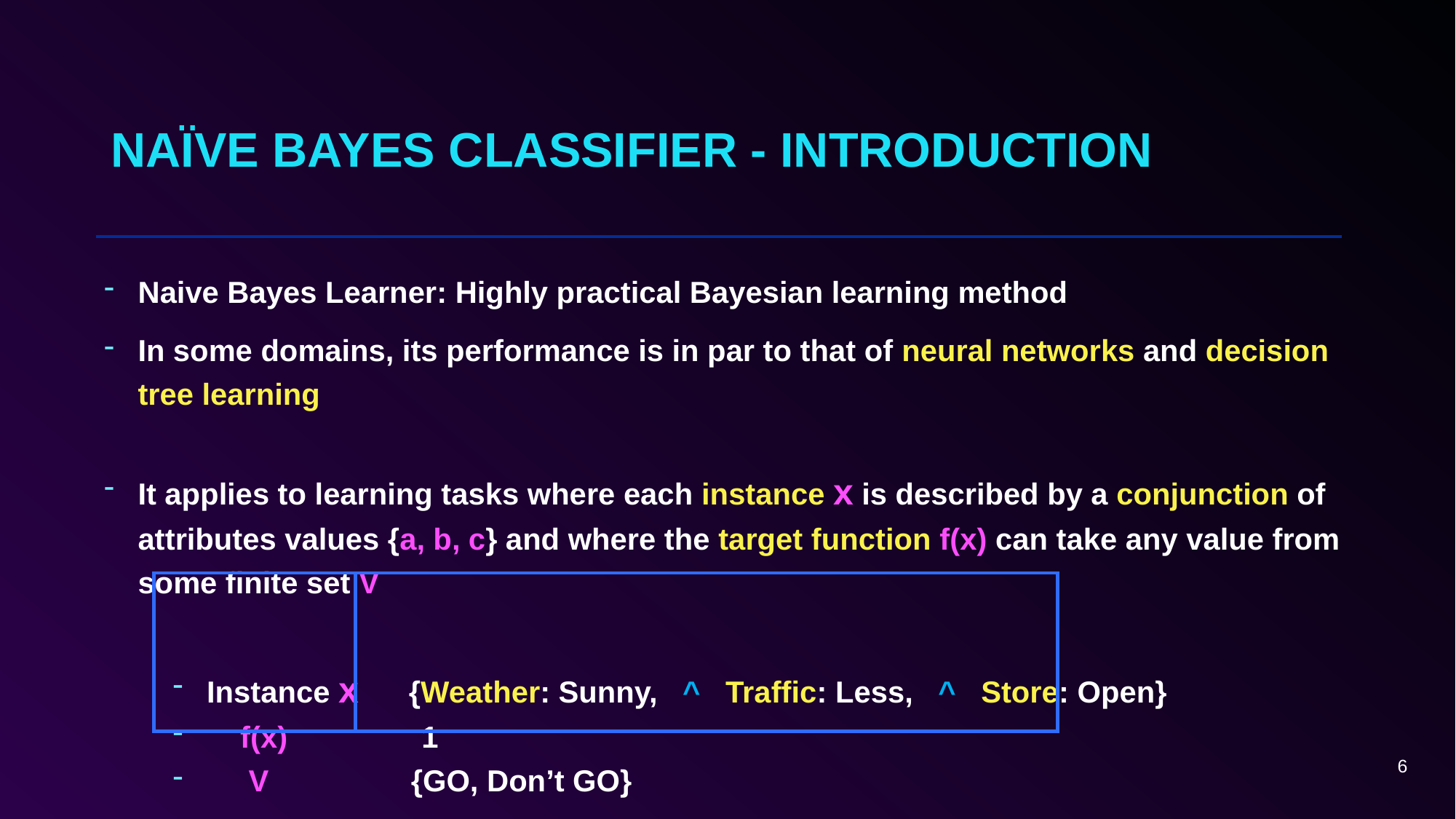

# Naïve Bayes Classifier - Introduction
Naive Bayes Learner: Highly practical Bayesian learning method
In some domains, its performance is in par to that of neural networks and decision tree learning

It applies to learning tasks where each instance x is described by a conjunction of attributes values {a, b, c} and where the target function f(x) can take any value from some finite set V

Instance x      {Weather: Sunny,   ^   Traffic: Less,   ^   Store: Open}
    f(x)                1
     V                 {GO, Don’t GO}

A set of training examples of the target function is provided

6